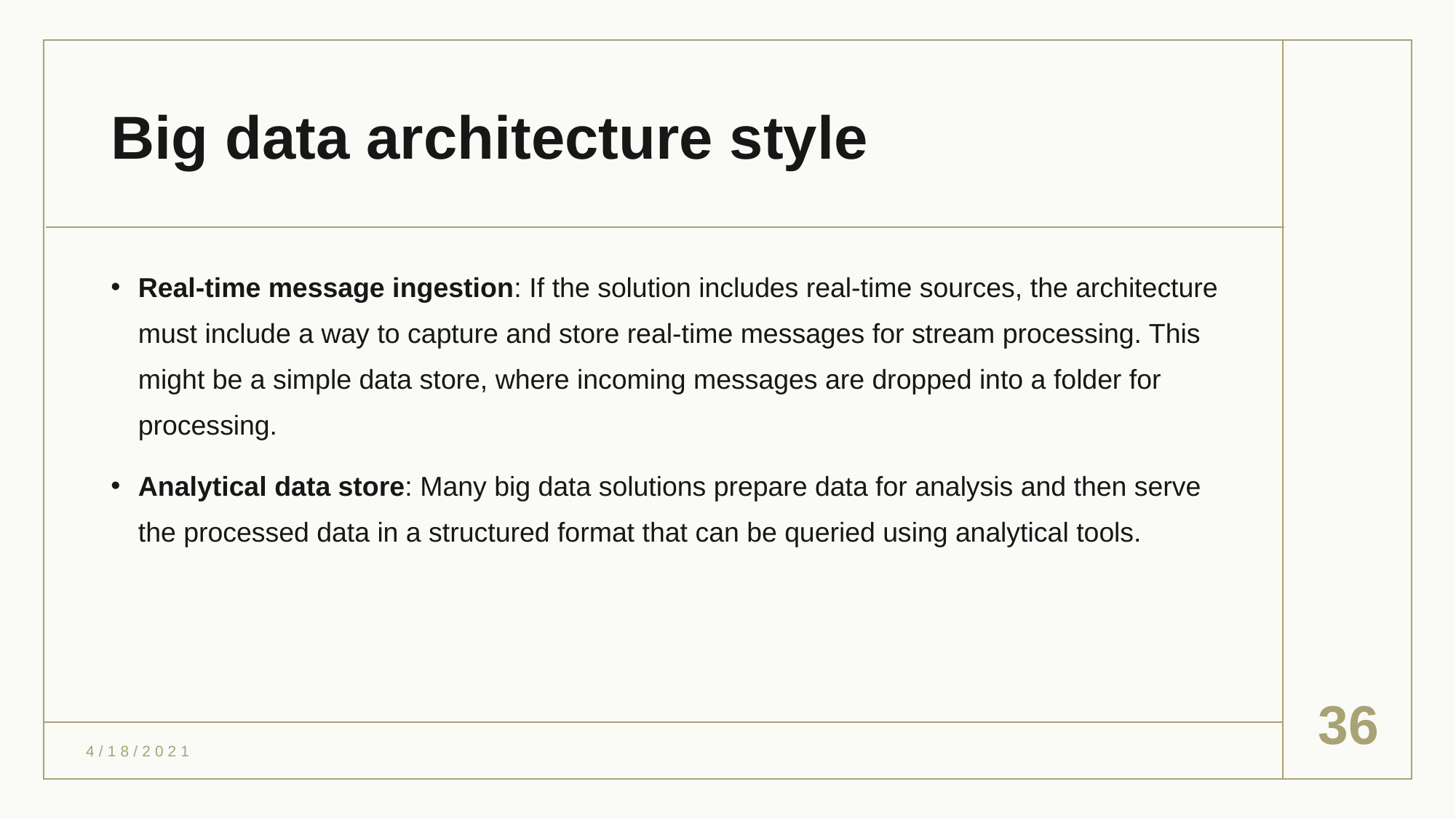

# Big data architecture style
Real-time message ingestion: If the solution includes real-time sources, the architecture must include a way to capture and store real-time messages for stream processing. This might be a simple data store, where incoming messages are dropped into a folder for processing.
Analytical data store: Many big data solutions prepare data for analysis and then serve the processed data in a structured format that can be queried using analytical tools.

36
4/18/2021